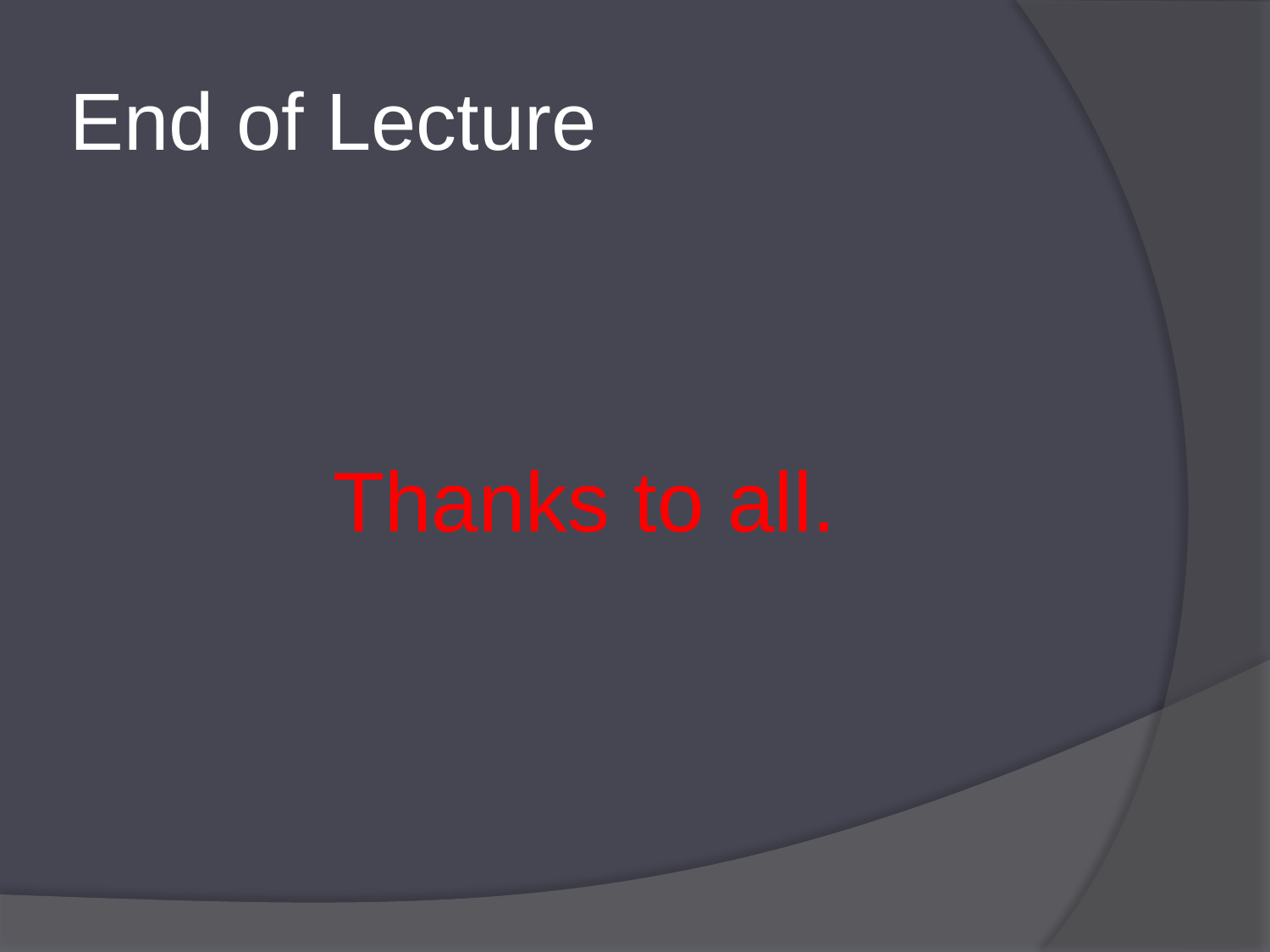

# End of Lecture

Thanks to all.